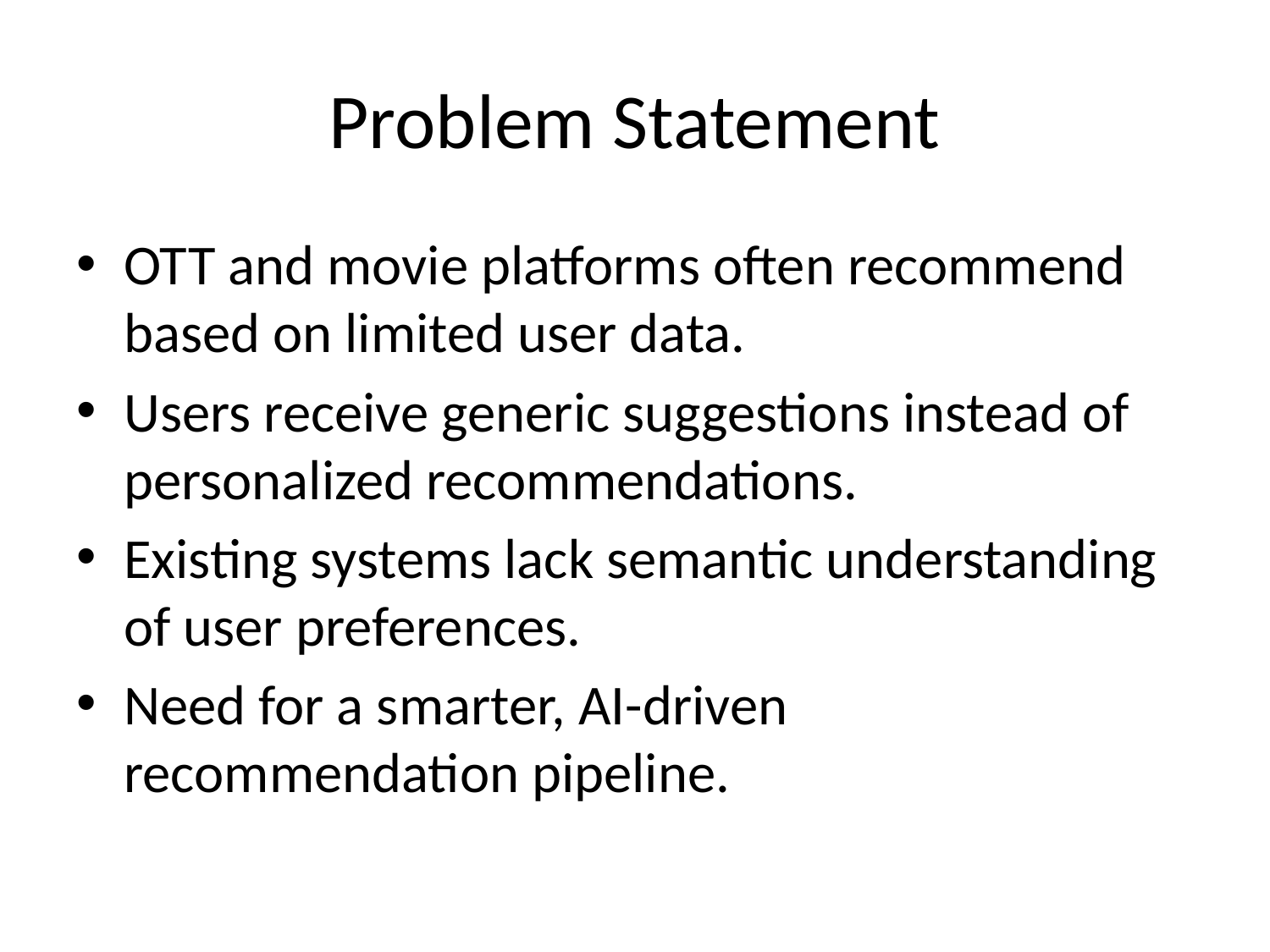

# Problem Statement
OTT and movie platforms often recommend based on limited user data.
Users receive generic suggestions instead of personalized recommendations.
Existing systems lack semantic understanding of user preferences.
Need for a smarter, AI-driven recommendation pipeline.